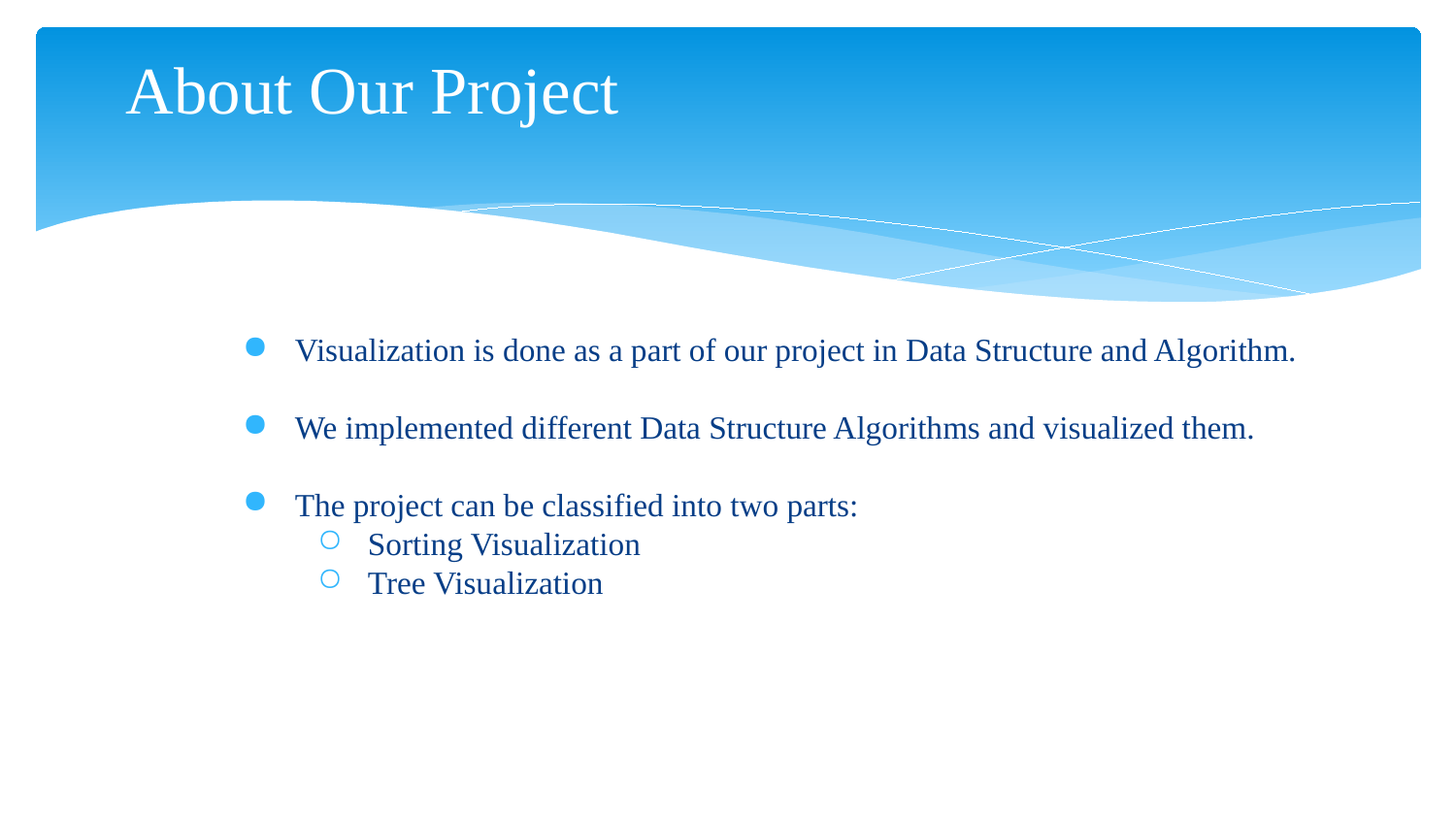

# About Our Project
Visualization is done as a part of our project in Data Structure and Algorithm.

We implemented different Data Structure Algorithms and visualized them.

The project can be classified into two parts:
Sorting Visualization
Tree Visualization